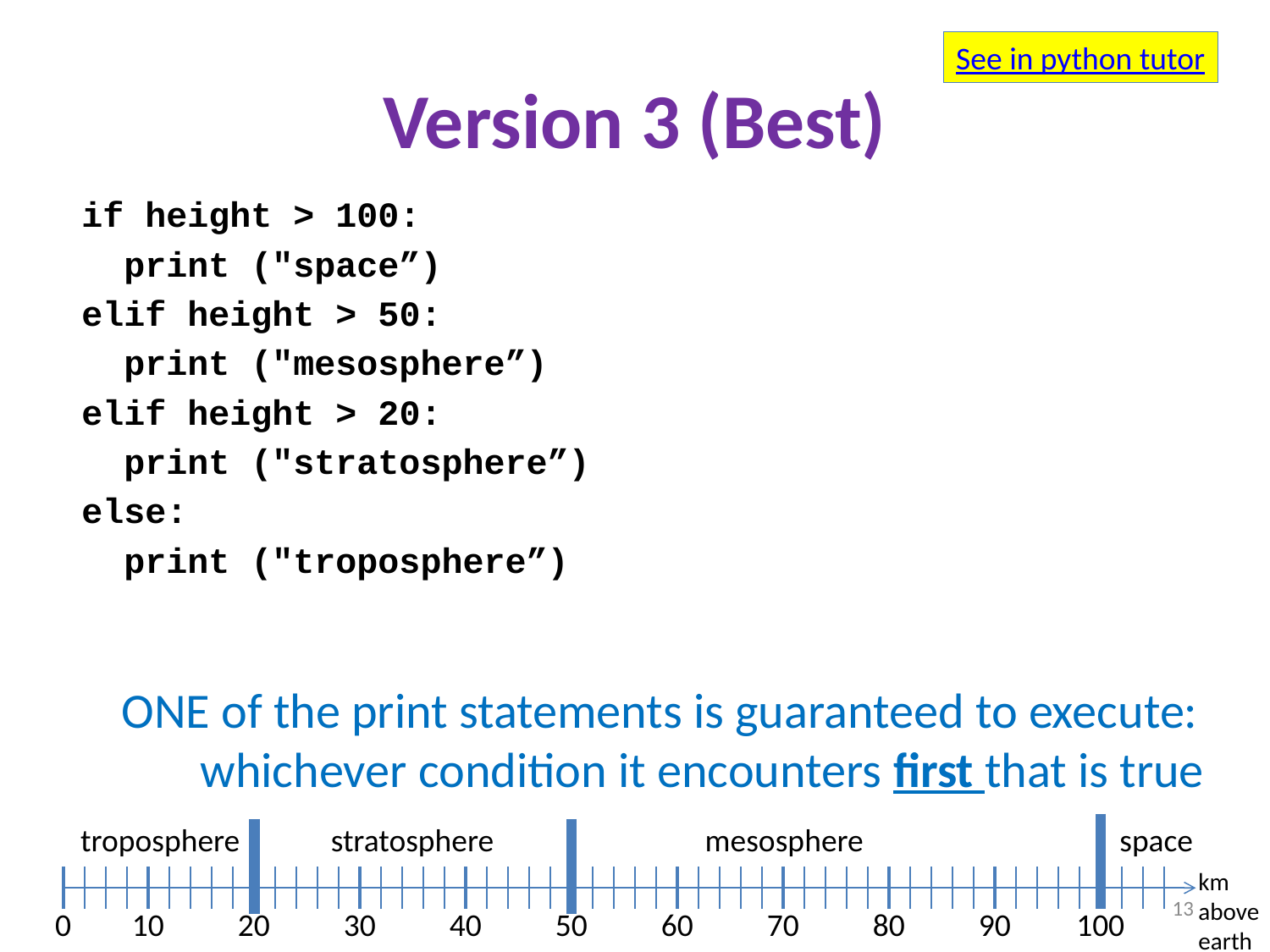

See in python tutor
# Version 3 (Best)
if height > 100:
  print ("space”)
elif height > 50:
  print ("mesosphere”)
elif height > 20:
  print ("stratosphere”)
else:
  print ("troposphere”)

ONE of the print statements is guaranteed to execute:
       whichever condition it encounters first that is true
troposphere
stratosphere
mesosphere
space
km
above
earth
13
0
10
20
30
40
50
60
70
80
90
100